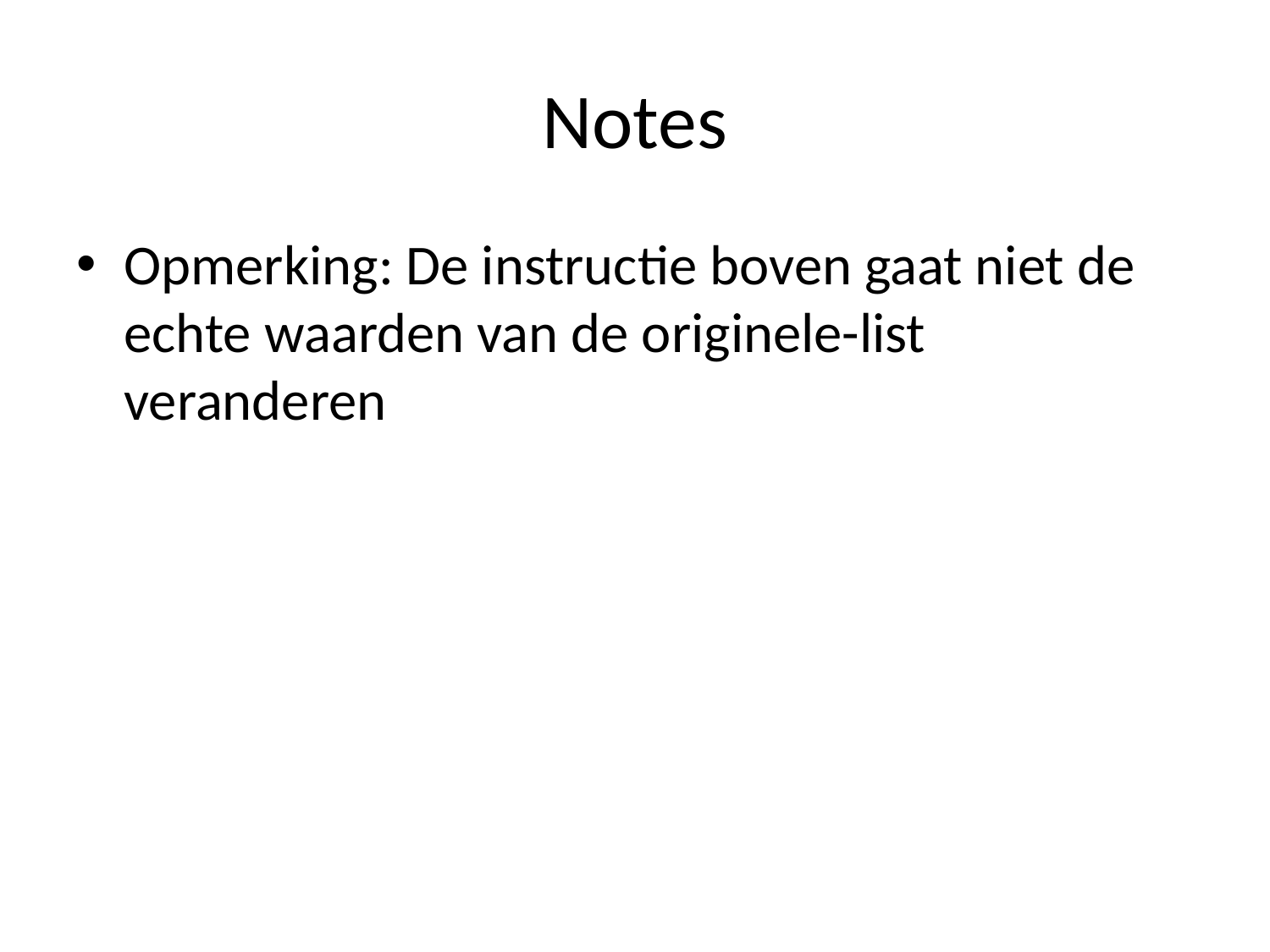

# Notes
Opmerking: De instructie boven gaat niet de echte waarden van de originele-list veranderen